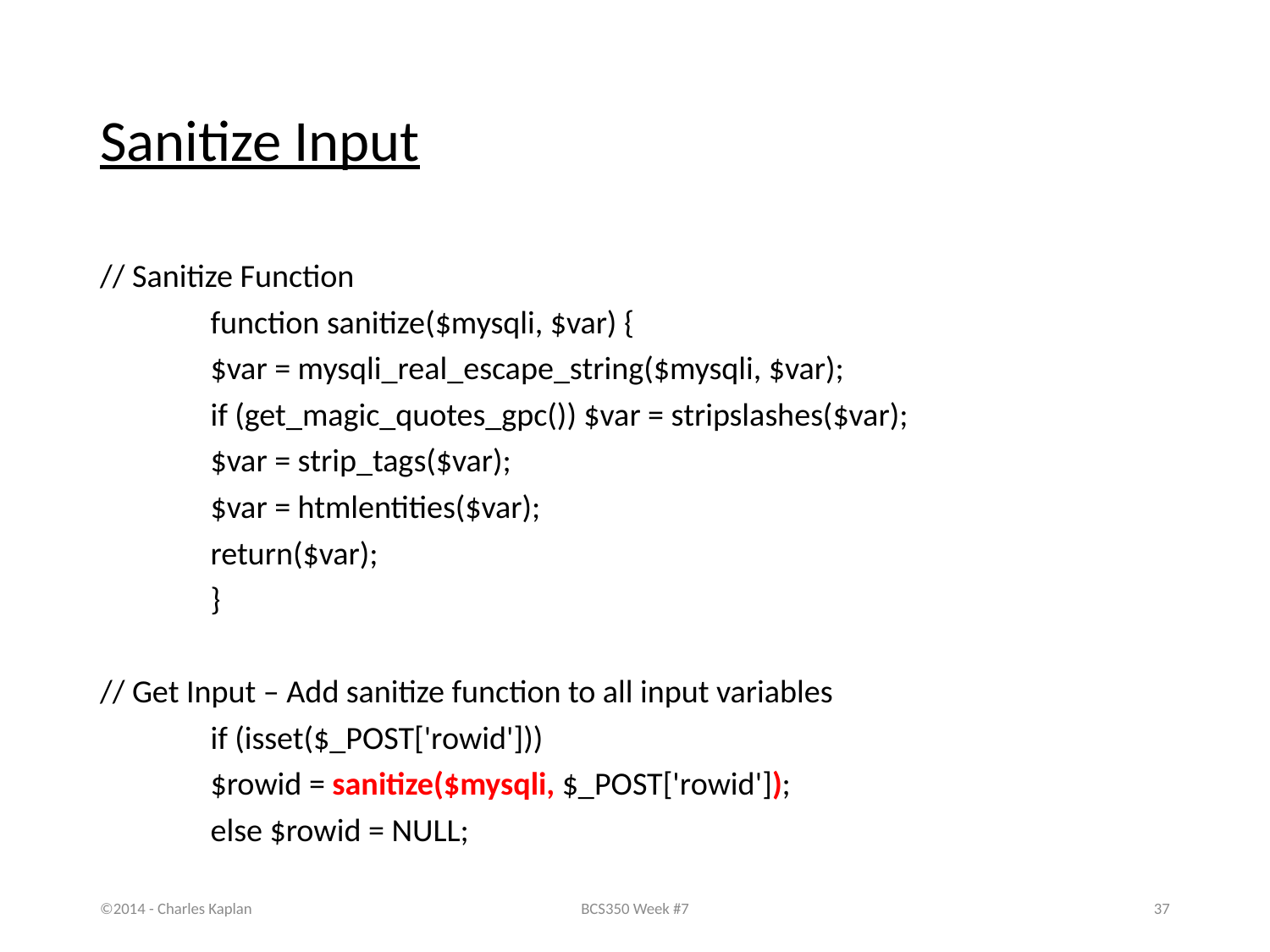

# Sanitize Input
// Sanitize Function
	function sanitize($mysqli, $var) {
	$var = mysqli_real_escape_string($mysqli, $var);
	if (get_magic_quotes_gpc()) $var = stripslashes($var);
	$var = strip_tags($var);
	$var = htmlentities($var);
	return($var);
	}

// Get Input – Add sanitize function to all input variables
	if (isset($_POST['rowid']))
		$rowid = sanitize($mysqli, $_POST['rowid']);
		else $rowid = NULL;
©2014 - Charles Kaplan
BCS350 Week #7
37